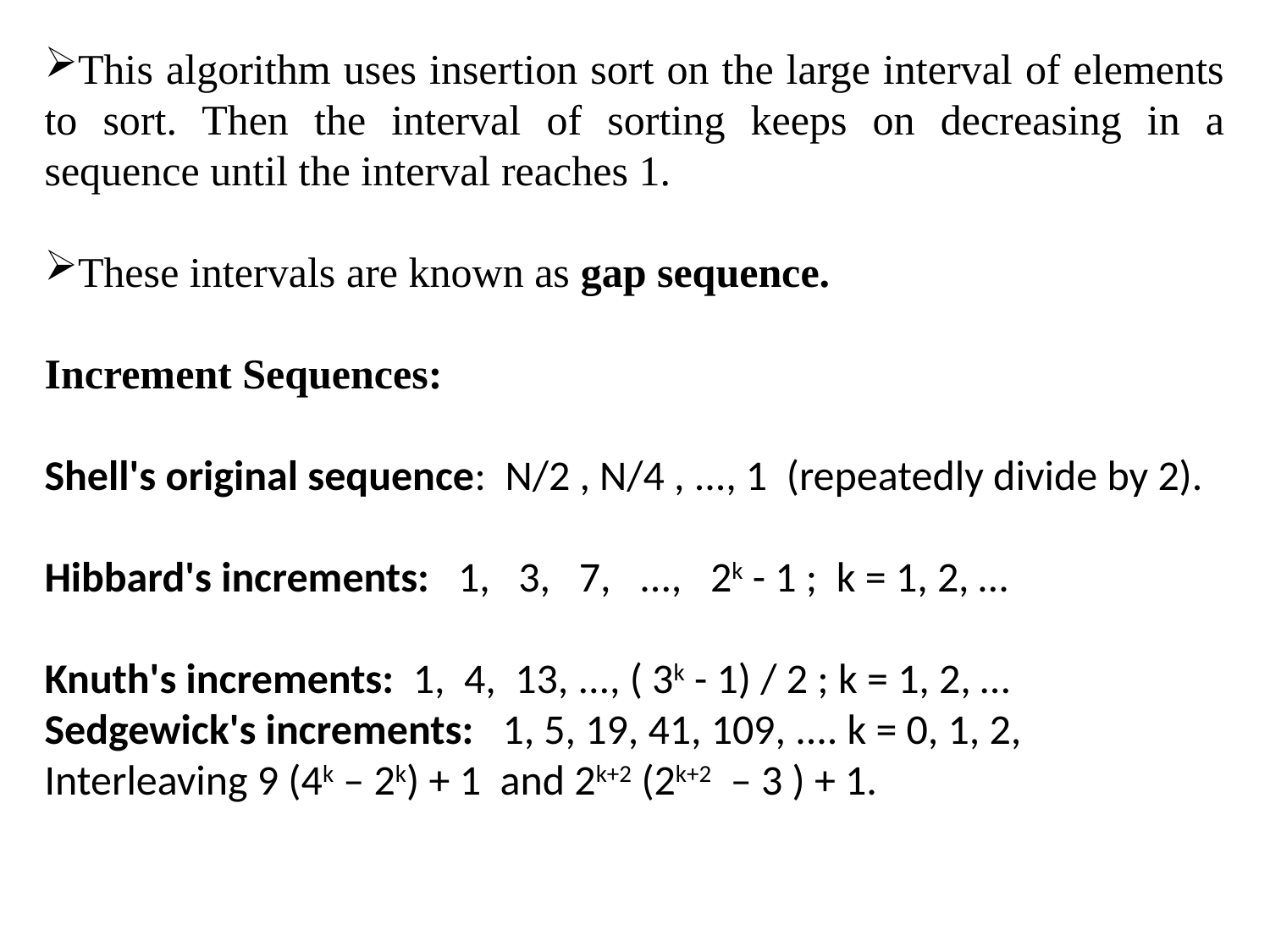

This algorithm uses insertion sort on the large interval of elements to sort. Then the interval of sorting keeps on decreasing in a sequence until the interval reaches 1.

These intervals are known as gap sequence.

Increment Sequences:
Shell's original sequence:  N/2 , N/4 , ..., 1  (repeatedly divide by 2).
Hibbard's increments:   1,   3,   7,   ...,   2k - 1 ;  k = 1, 2, …
Knuth's increments:  1,  4,  13, ..., ( 3k - 1) / 2 ; k = 1, 2, …
Sedgewick's increments:   1, 5, 19, 41, 109, .... k = 0, 1, 2,
Interleaving 9 (4k – 2k) + 1  and 2k+2 (2k+2  – 3 ) + 1.